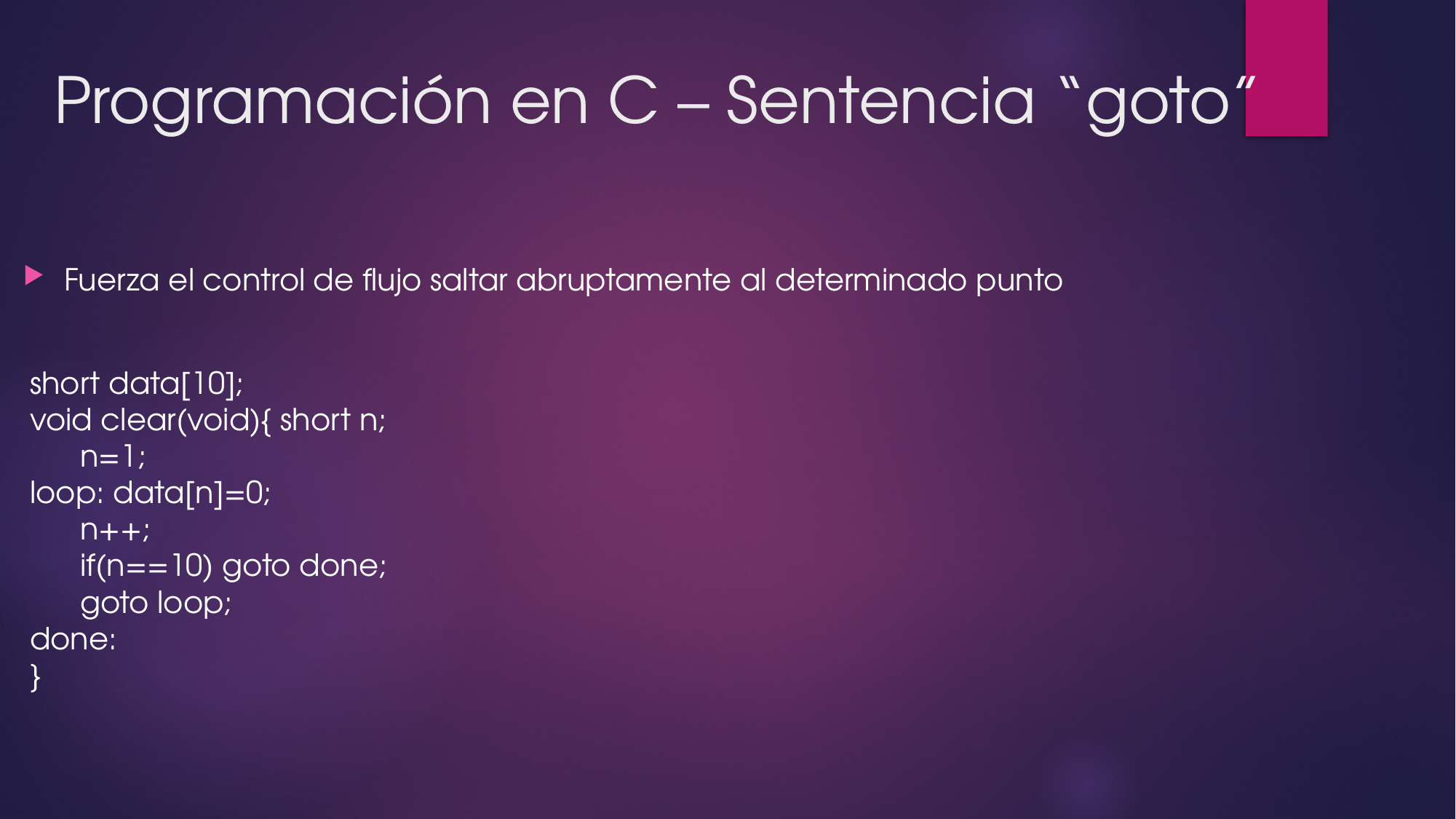

# Programación en C – Sentencia “goto”
Fuerza el control de flujo saltar abruptamente al determinado punto

short data[10];
void clear(void){ short n; 
      n=1; 
loop: data[n]=0;
      n++;
      if(n==10) goto done;
      goto loop; 
done:
}